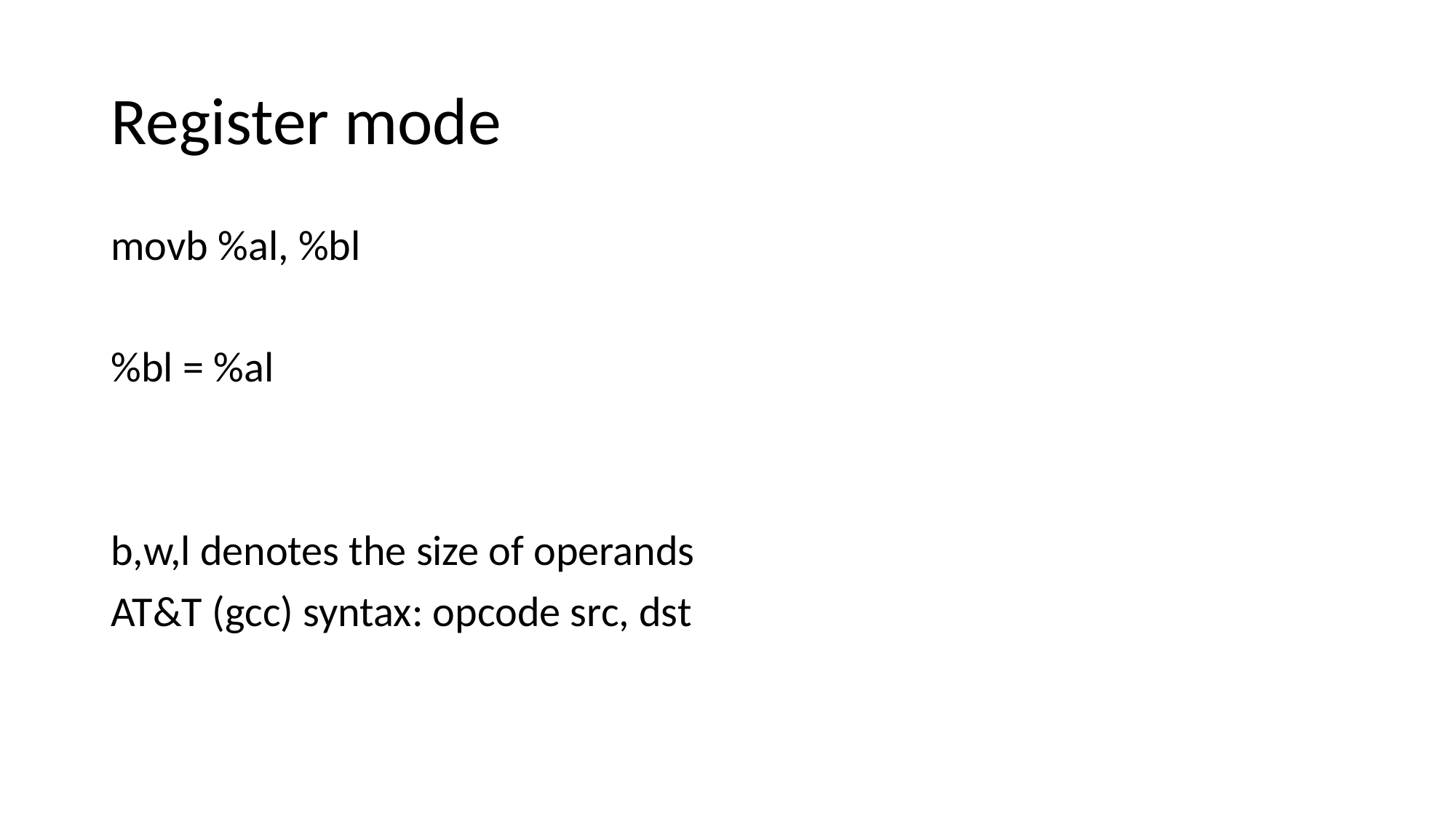

# Register mode
movb %al, %bl

%bl = %al

b,w,l denotes the size of operands
AT&T (gcc) syntax: opcode src, dst